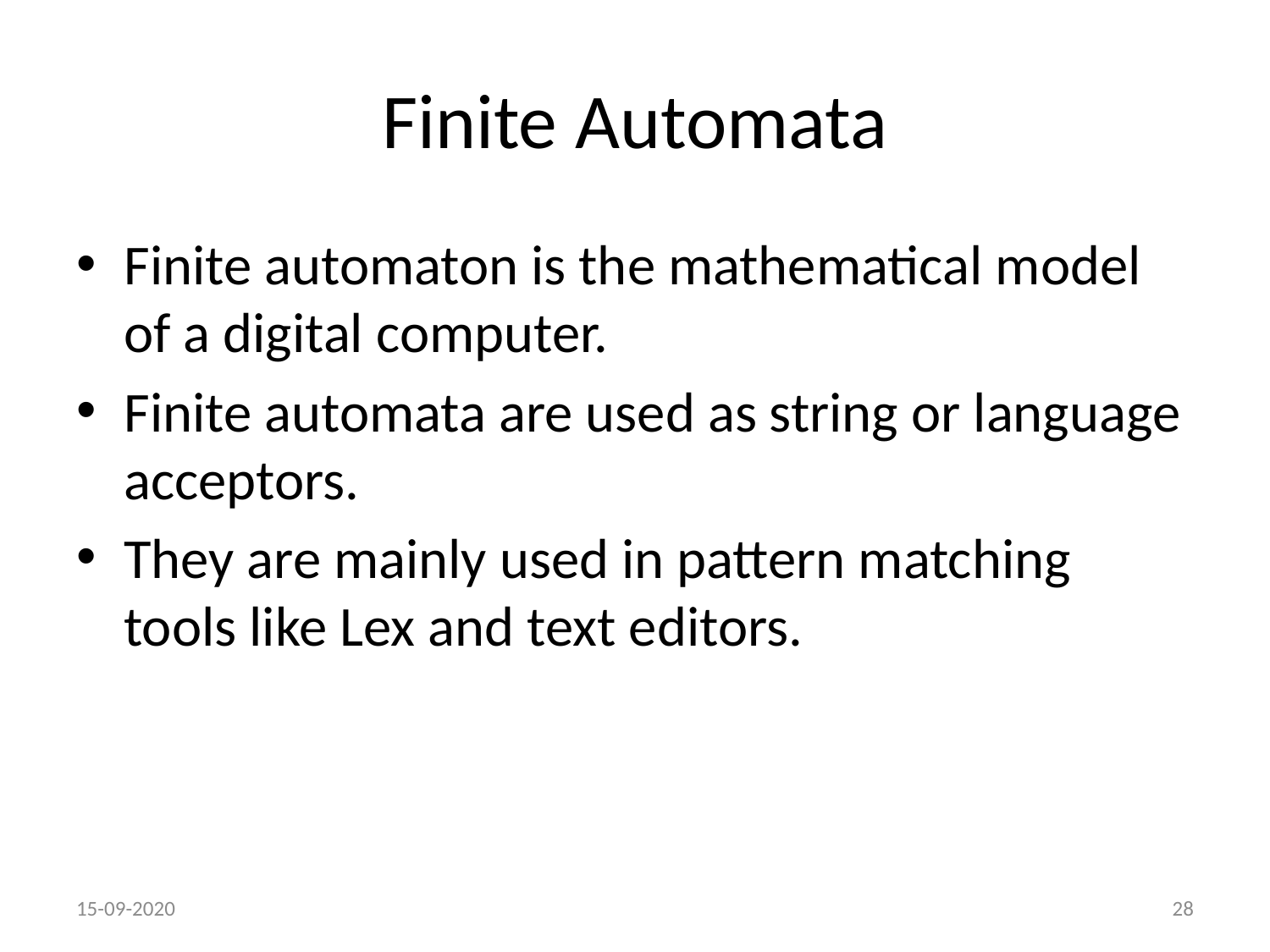

# Finite Automata
Finite automaton is the mathematical model of a digital computer.
Finite automata are used as string or language acceptors.
They are mainly used in pattern matching tools like Lex and text editors.
15-09-2020

28